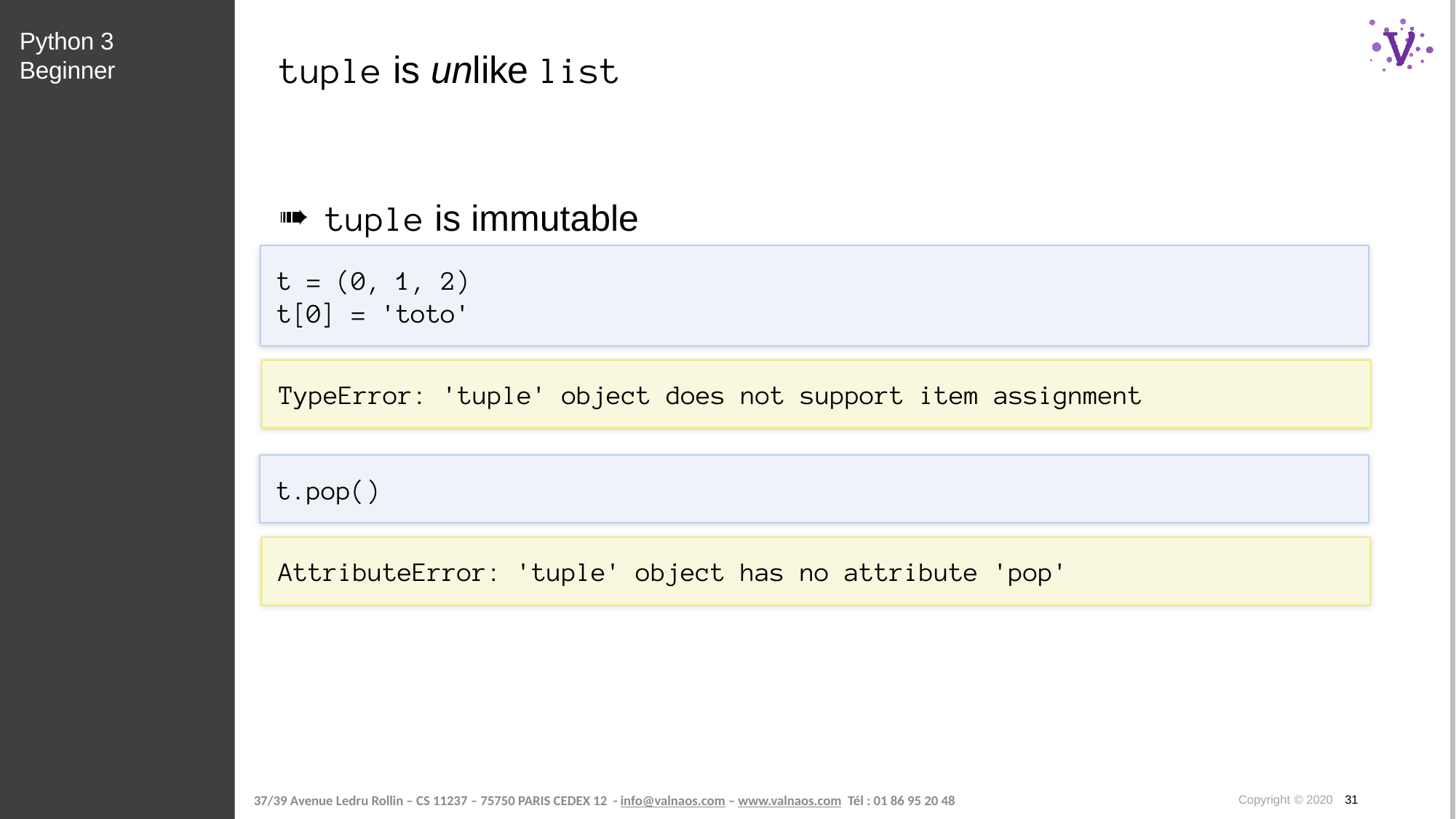

Python 3 Beginner
# tuple is unlike list
tuple is immutable
t = (0, 1, 2)
t[0] = 'toto'
TypeError: 'tuple' object does not support item assignment
t.pop()
AttributeError: 'tuple' object has no attribute 'pop'
Copyright © 2020   31